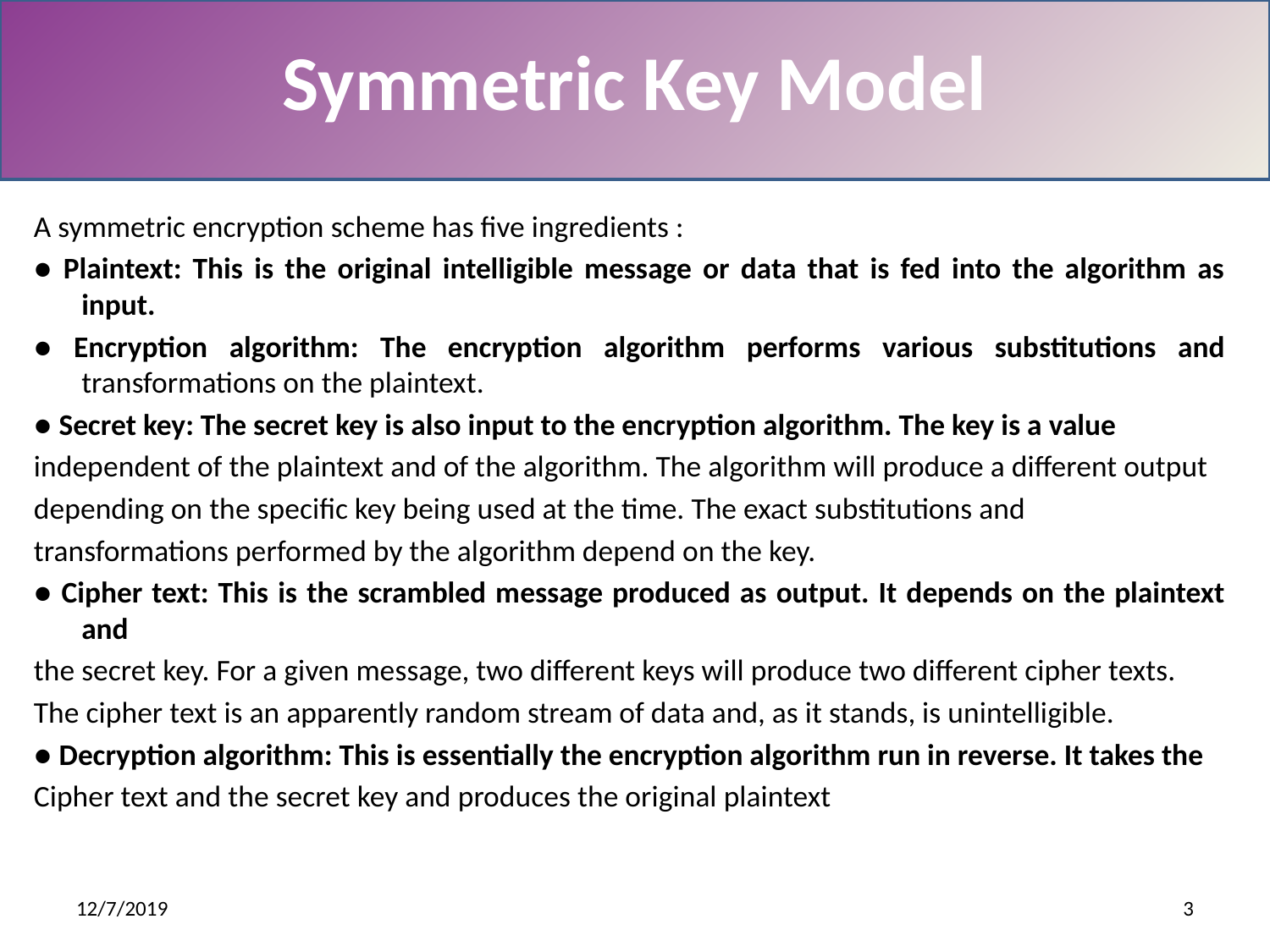

# Symmetric Key Model
A symmetric encryption scheme has five ingredients :
● Plaintext: This is the original intelligible message or data that is fed into the algorithm as input.
● Encryption algorithm: The encryption algorithm performs various substitutions and transformations on the plaintext.
● Secret key: The secret key is also input to the encryption algorithm. The key is a value
independent of the plaintext and of the algorithm. The algorithm will produce a different output
depending on the specific key being used at the time. The exact substitutions and
transformations performed by the algorithm depend on the key.
● Cipher text: This is the scrambled message produced as output. It depends on the plaintext and
the secret key. For a given message, two different keys will produce two different cipher texts.
The cipher text is an apparently random stream of data and, as it stands, is unintelligible.
● Decryption algorithm: This is essentially the encryption algorithm run in reverse. It takes the
Cipher text and the secret key and produces the original plaintext
12/7/2019
3